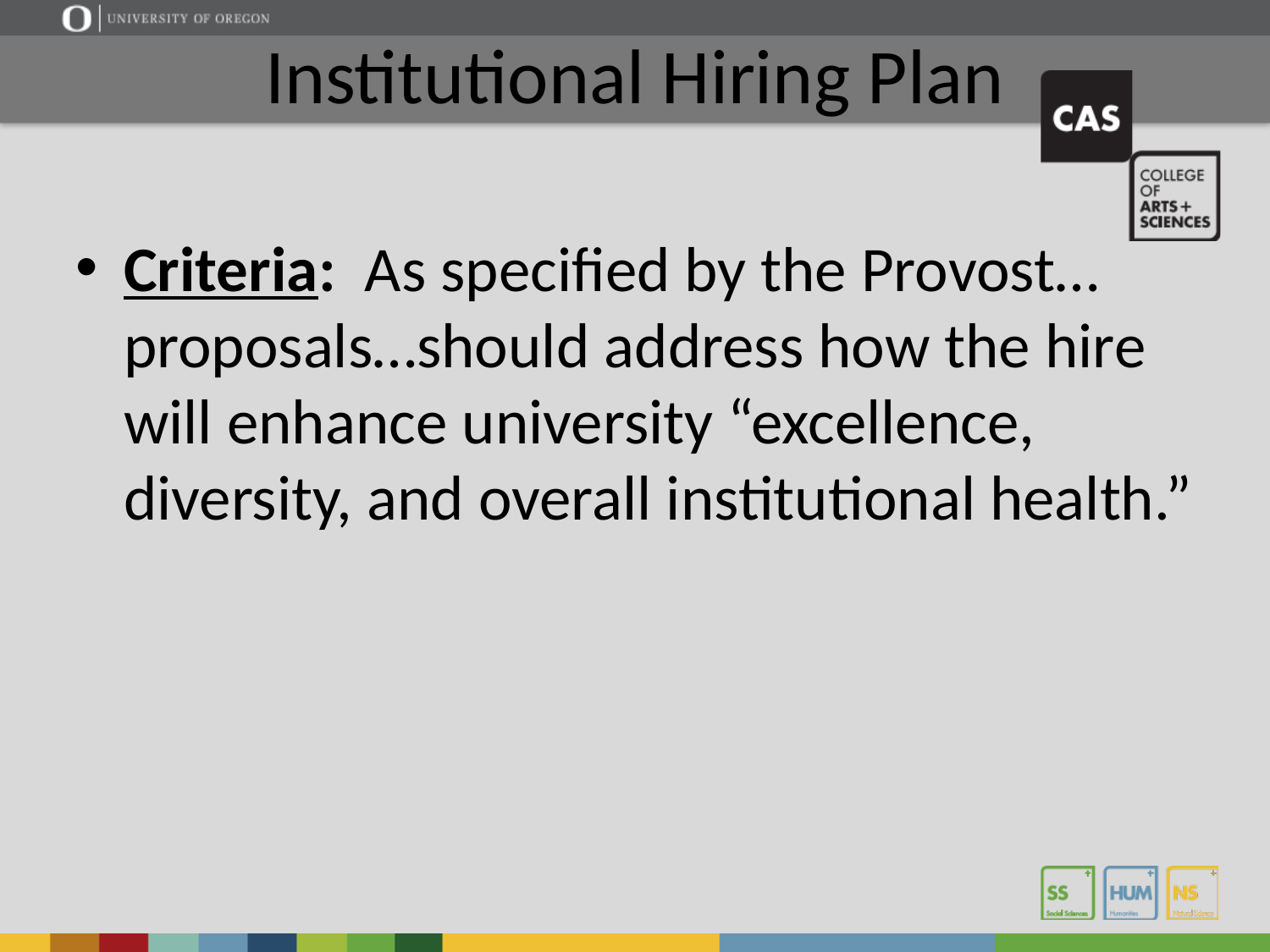

# Institutional Hiring Plan
Criteria:  As specified by the Provost…proposals…should address how the hire will enhance university “excellence, diversity, and overall institutional health.”